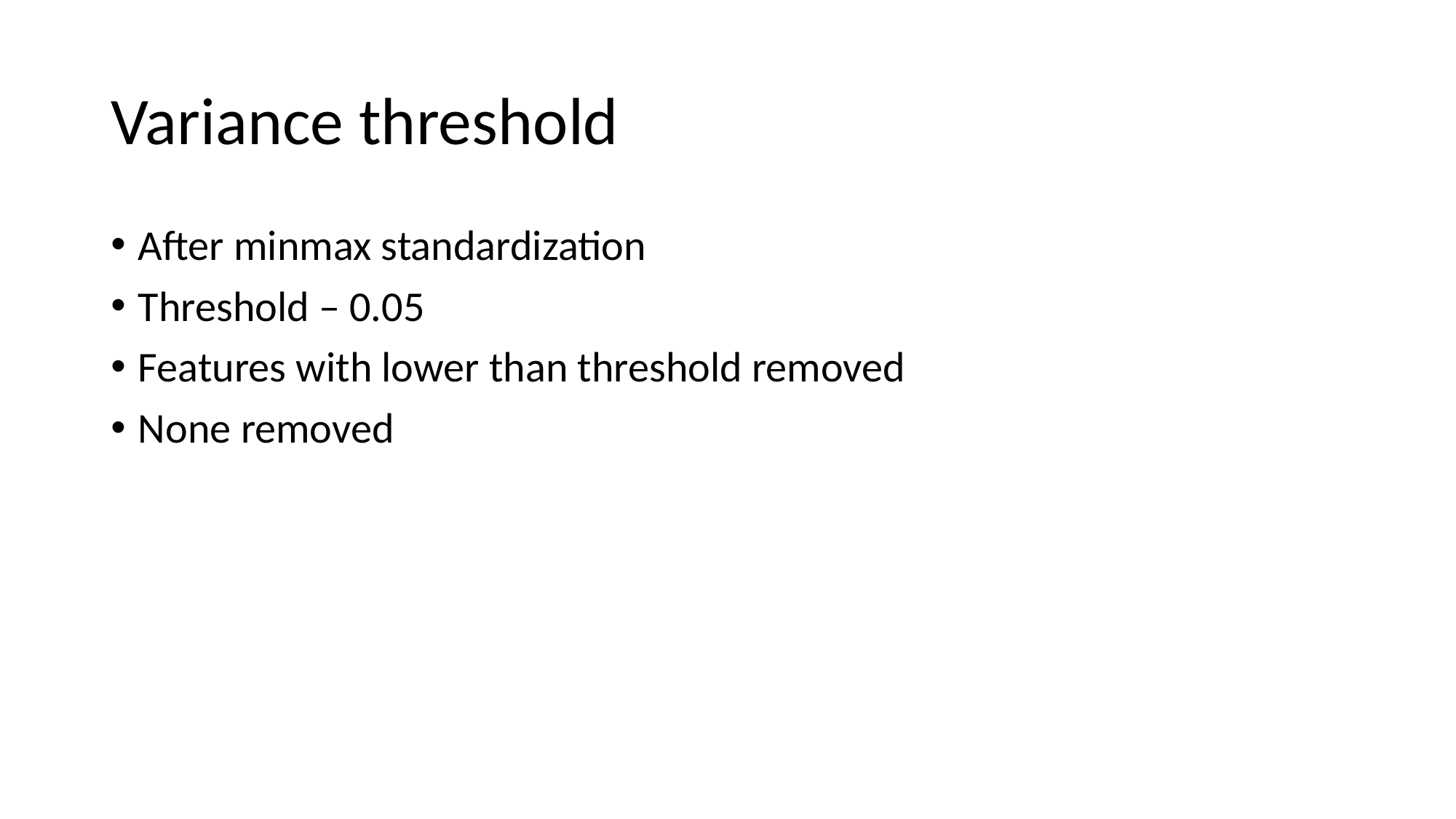

# Variance threshold
After minmax standardization
Threshold – 0.05
Features with lower than threshold removed
None removed